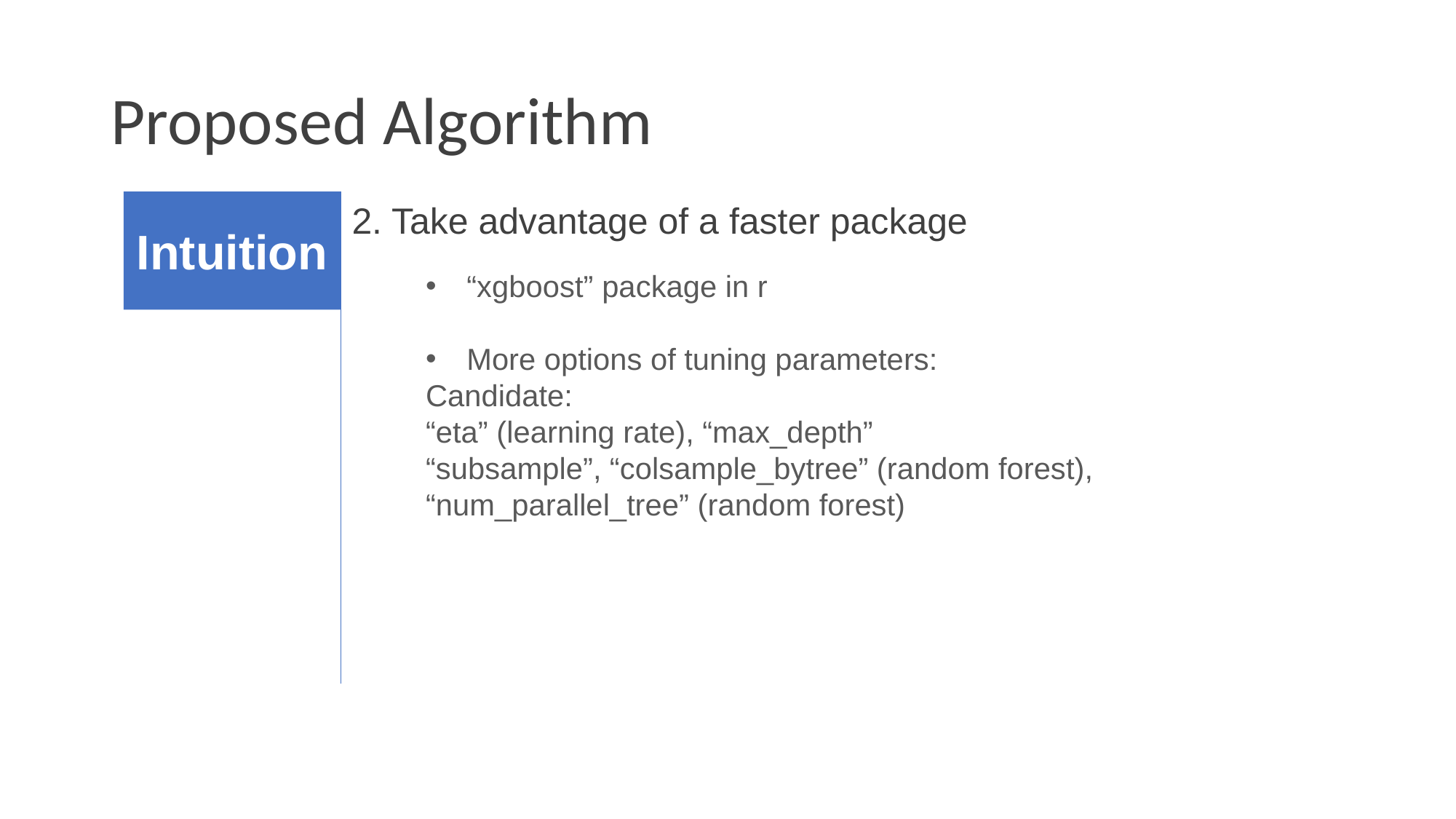

# Proposed Algorithm
Intuition
2. Take advantage of a faster package
“xgboost” package in r

More options of tuning parameters:
Candidate:
“eta” (learning rate), “max_depth”
“subsample”, “colsample_bytree” (random forest), “num_parallel_tree” (random forest)